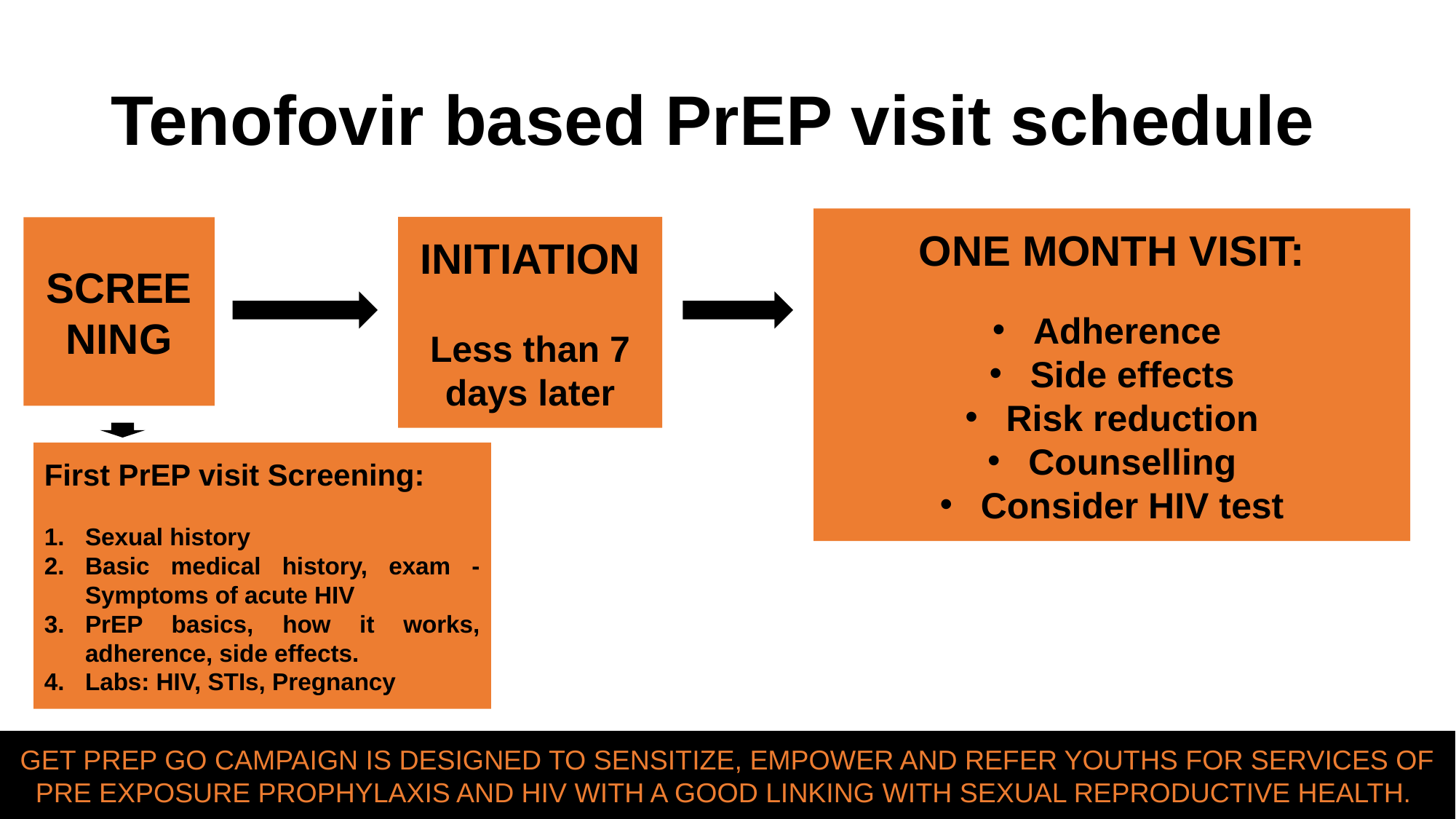

# Tenofovir based PrEP visit schedule
ONE MONTH VISIT:

Adherence
Side effects
Risk reduction
Counselling
Consider HIV test
INITIATION

Less than 7 days later
SCREENING

First PrEP visit Screening:

Sexual history
Basic medical history, exam - Symptoms of acute HIV
PrEP basics, how it works, adherence, side effects.
Labs: HIV, STIs, Pregnancy
GET PREP GO CAMPAIGN IS DESIGNED TO SENSITIZE, EMPOWER AND REFER YOUTHS FOR SERVICES OF PRE EXPOSURE PROPHYLAXIS AND HIV WITH A GOOD LINKING WITH SEXUAL REPRODUCTIVE HEALTH.